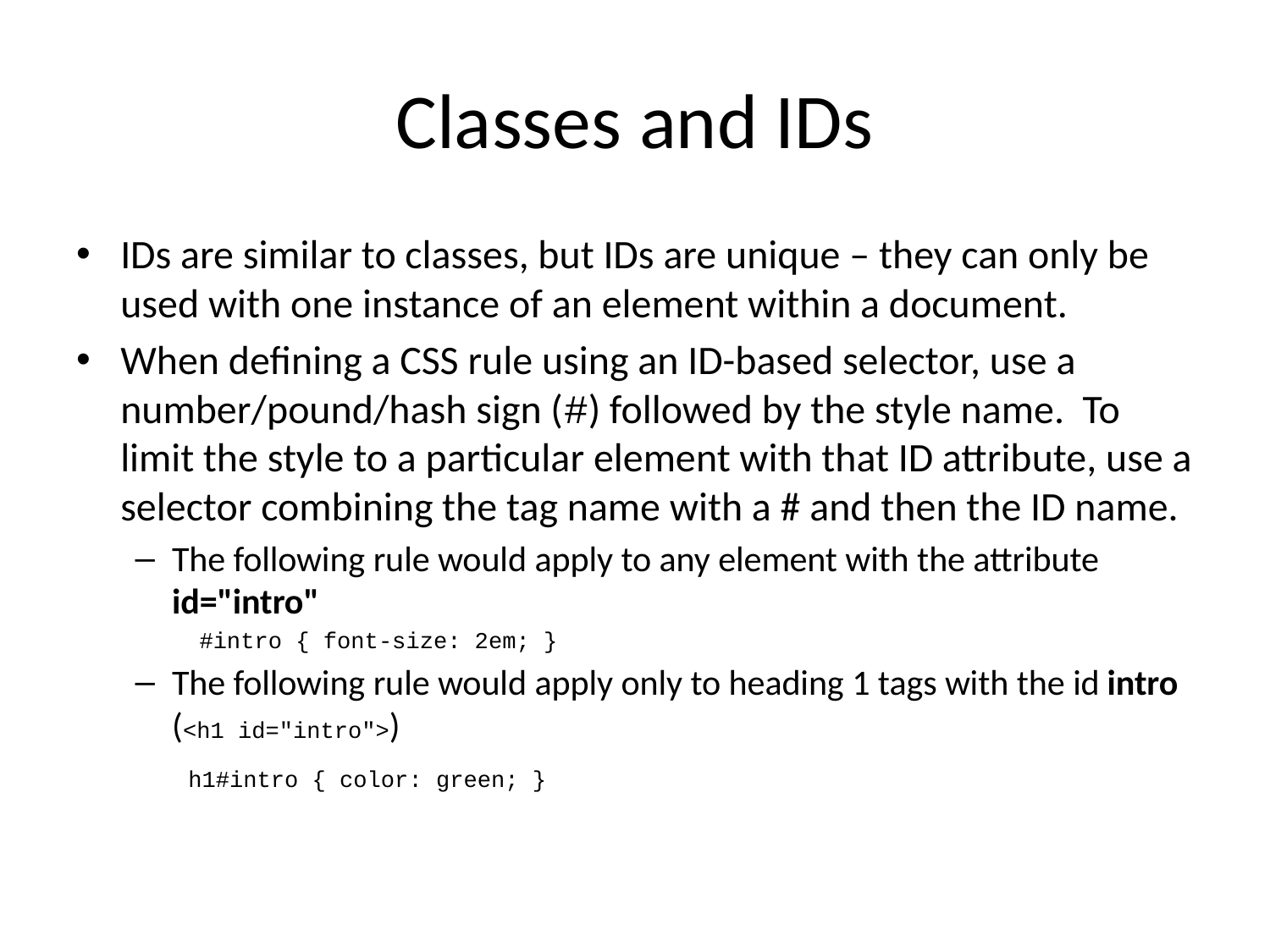

# Classes and IDs
IDs are similar to classes, but IDs are unique – they can only be used with one instance of an element within a document.
When defining a CSS rule using an ID-based selector, use a number/pound/hash sign (#) followed by the style name.  To limit the style to a particular element with that ID attribute, use a selector combining the tag name with a # and then the ID name.
The following rule would apply to any element with the attribute id="intro"
	  #intro { font-size: 2em; }
The following rule would apply only to heading 1 tags with the id intro (<h1 id="intro">)
	  h1#intro { color: green; }